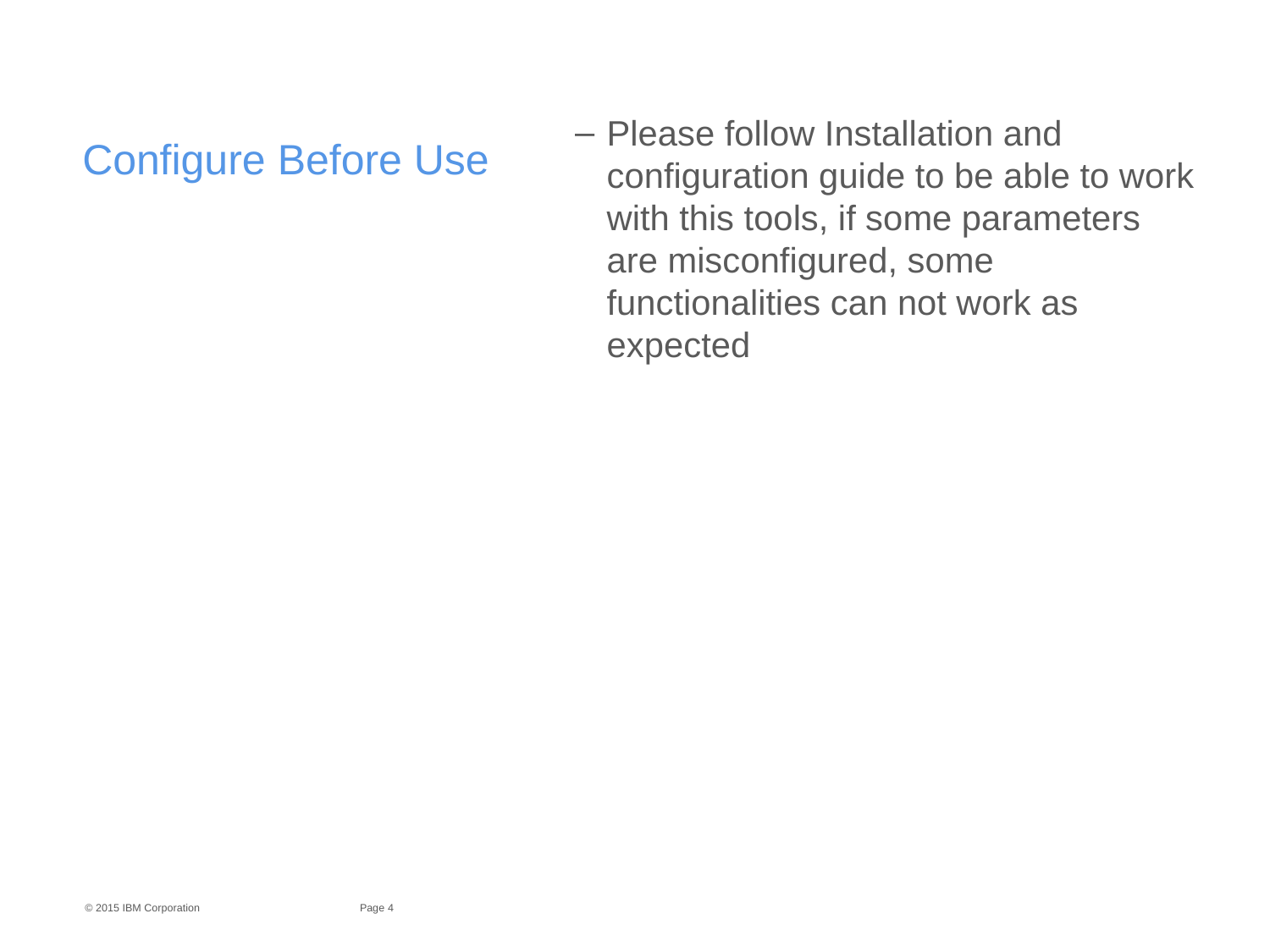

# Configure Before Use
Please follow Installation and configuration guide to be able to work with this tools, if some parameters are misconfigured, some functionalities can not work as expected